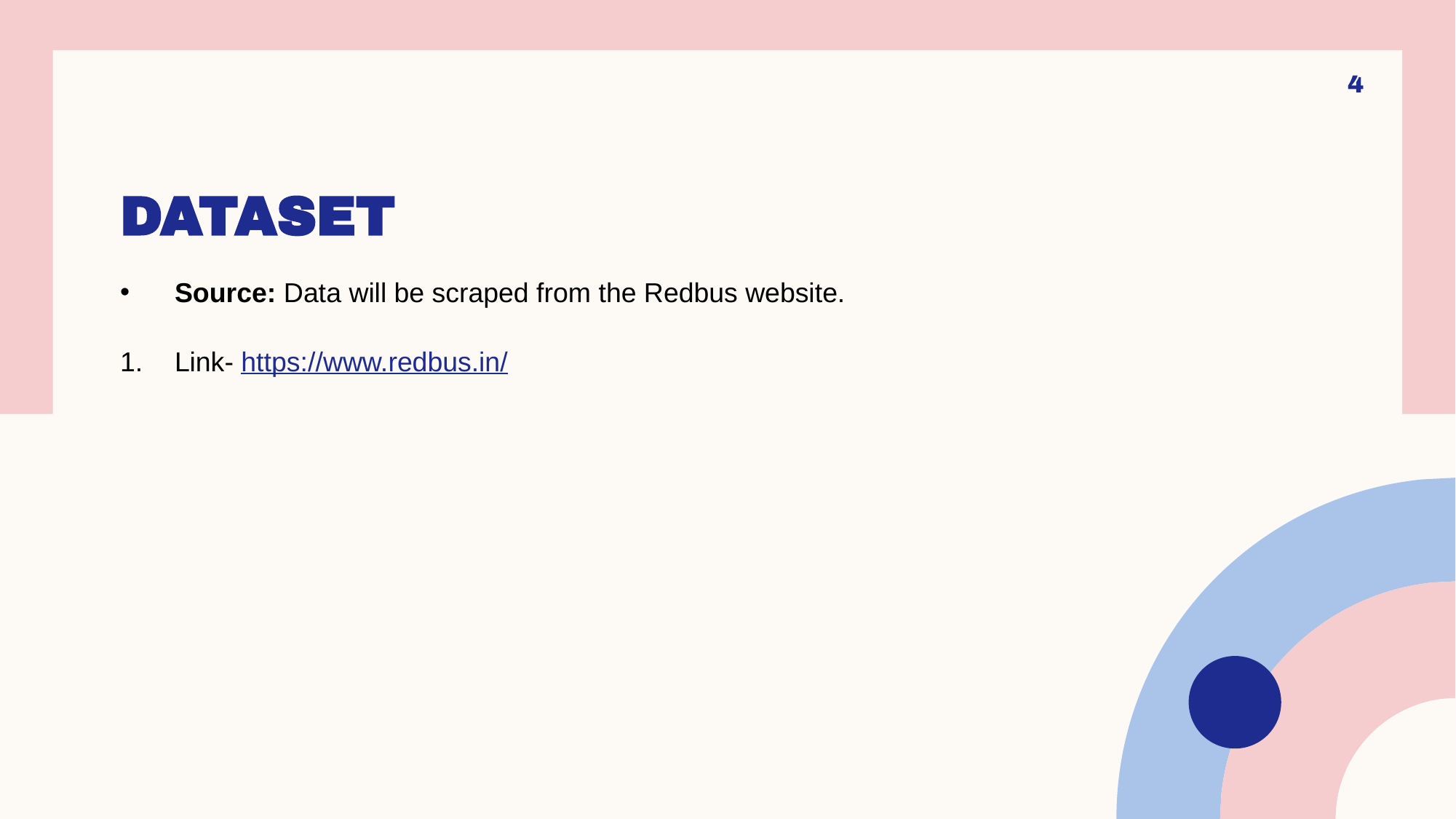

4
# Dataset
Source: Data will be scraped from the Redbus website.
Link- https://www.redbus.in/